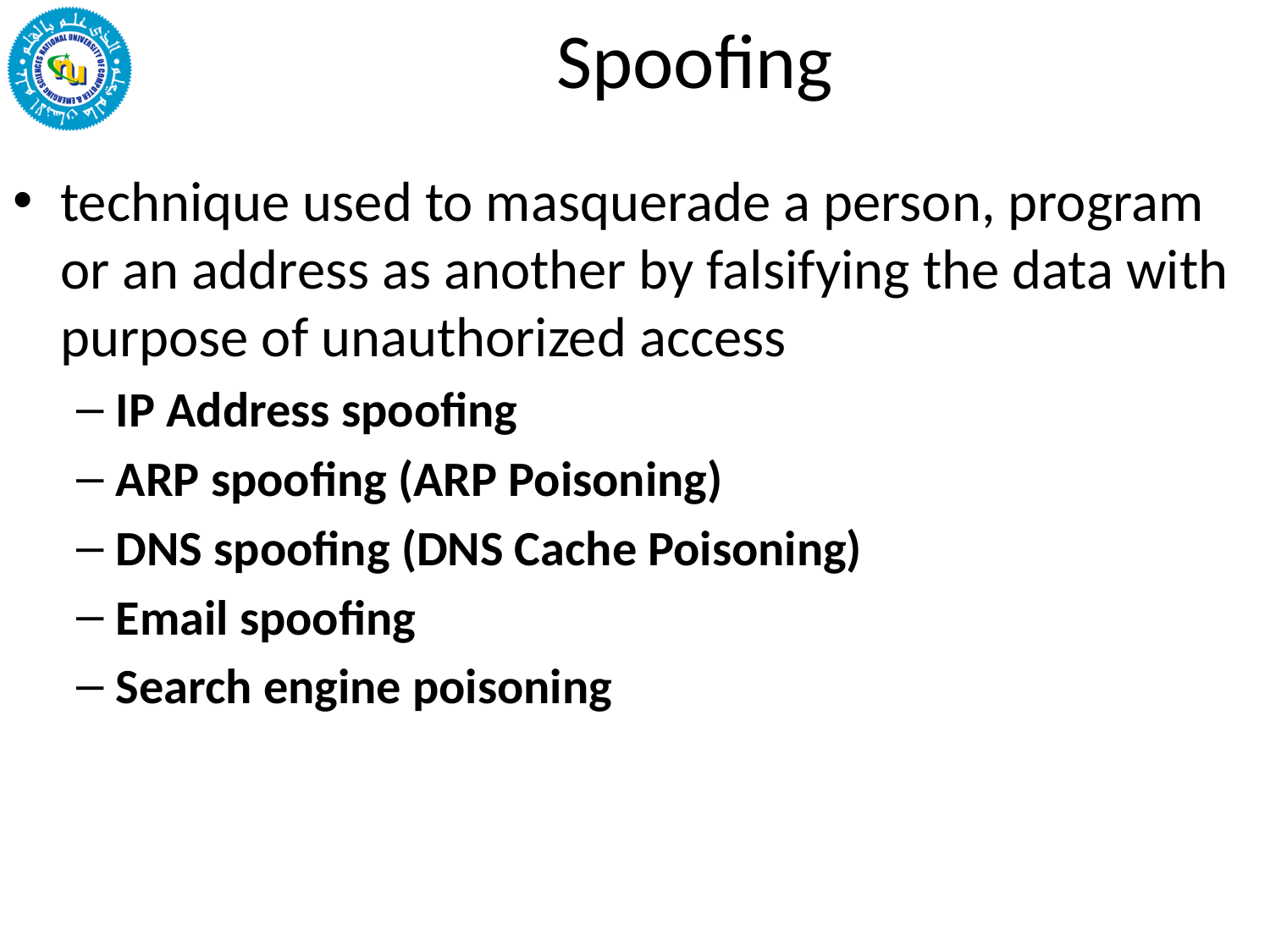

# Spoofing
technique used to masquerade a person, program or an address as another by falsifying the data with purpose of unauthorized access
IP Address spoofing
ARP spoofing (ARP Poisoning)
DNS spoofing (DNS Cache Poisoning)
Email spoofing
Search engine poisoning